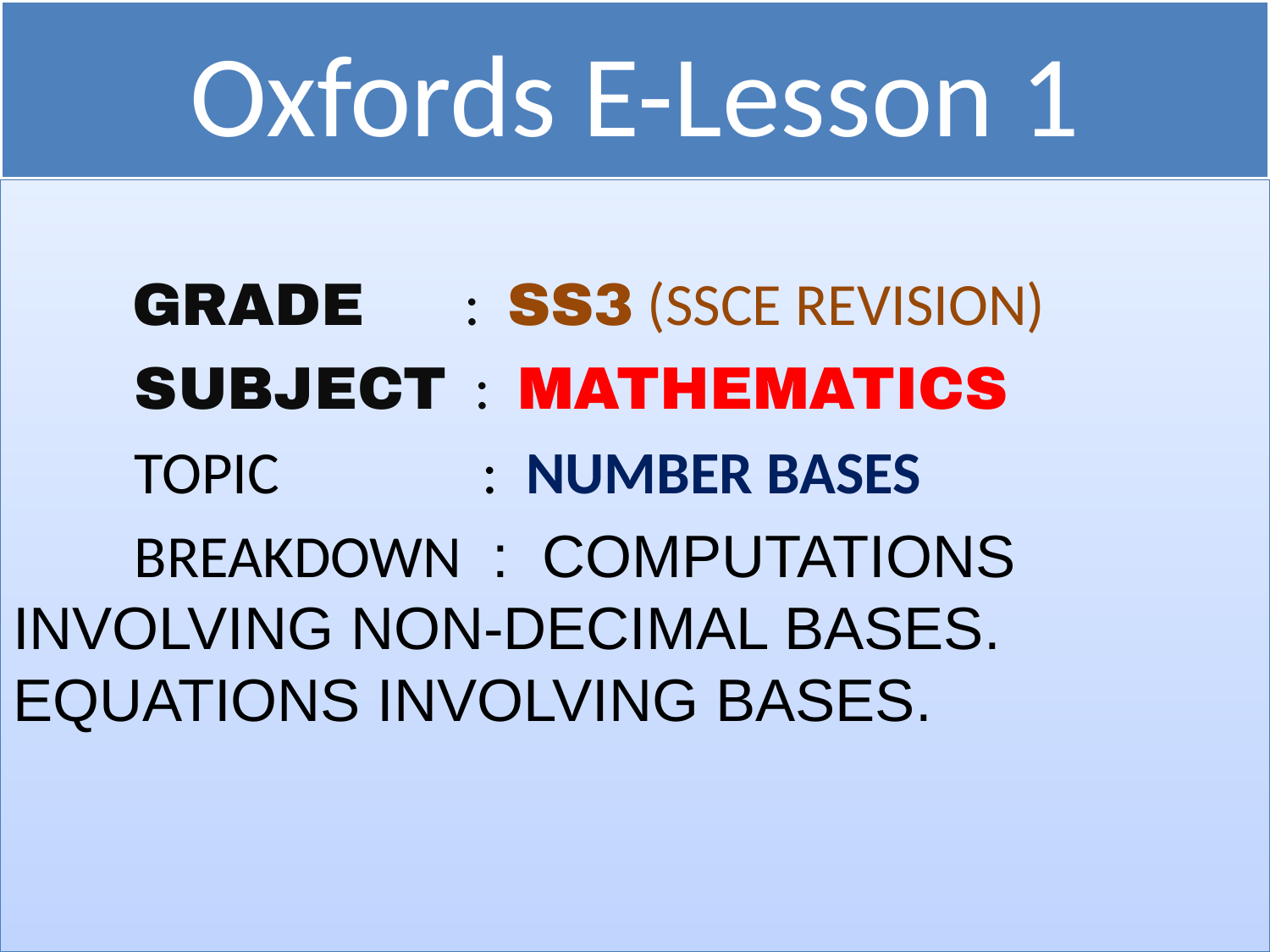

# Oxfords E-Lesson 1

      GRADE     :  SS3 (SSCE REVISION)
         SUBJECT  :  MATHEMATICS
         TOPIC               :  NUMBER BASES
         BREAKDOWN  :  COMPUTATIONS    	INVOLVING NON-DECIMAL BASES.    	EQUATIONS INVOLVING BASES.